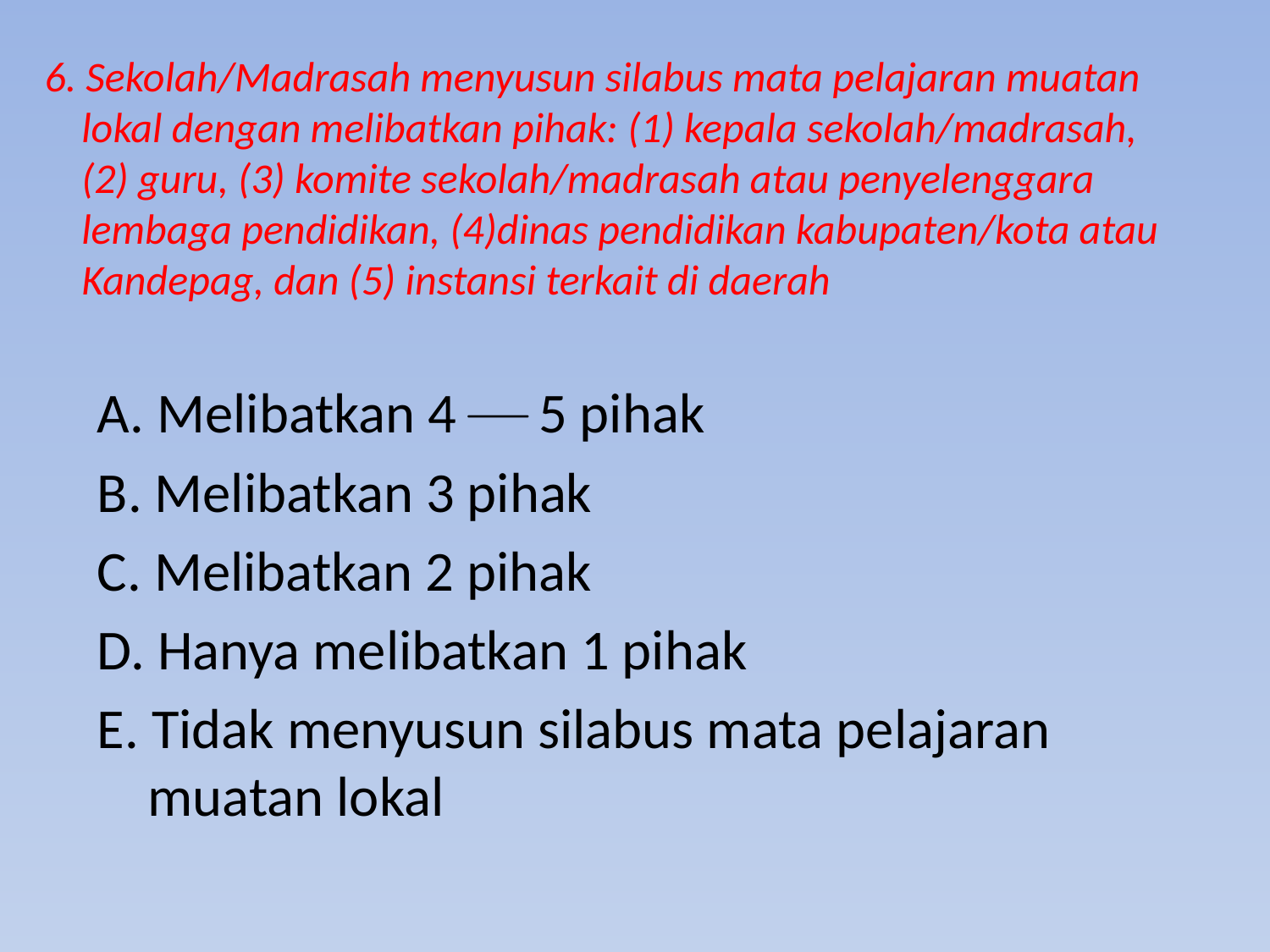

# 6. Sekolah/Madrasah menyusun silabus mata pelajaran muatan lokal dengan melibatkan pihak: (1) kepala sekolah/madrasah,(2) guru, (3) komite sekolah/madrasah atau penyelenggara lembaga pendidikan, (4)dinas pendidikan kabupaten/kota atau Kandepag, dan (5) instansi terkait di daerah
A. Melibatkan 4 ⎯ 5 pihak
B. Melibatkan 3 pihak
C. Melibatkan 2 pihak
D. Hanya melibatkan 1 pihak
E. Tidak menyusun silabus mata pelajaran   muatan lokal